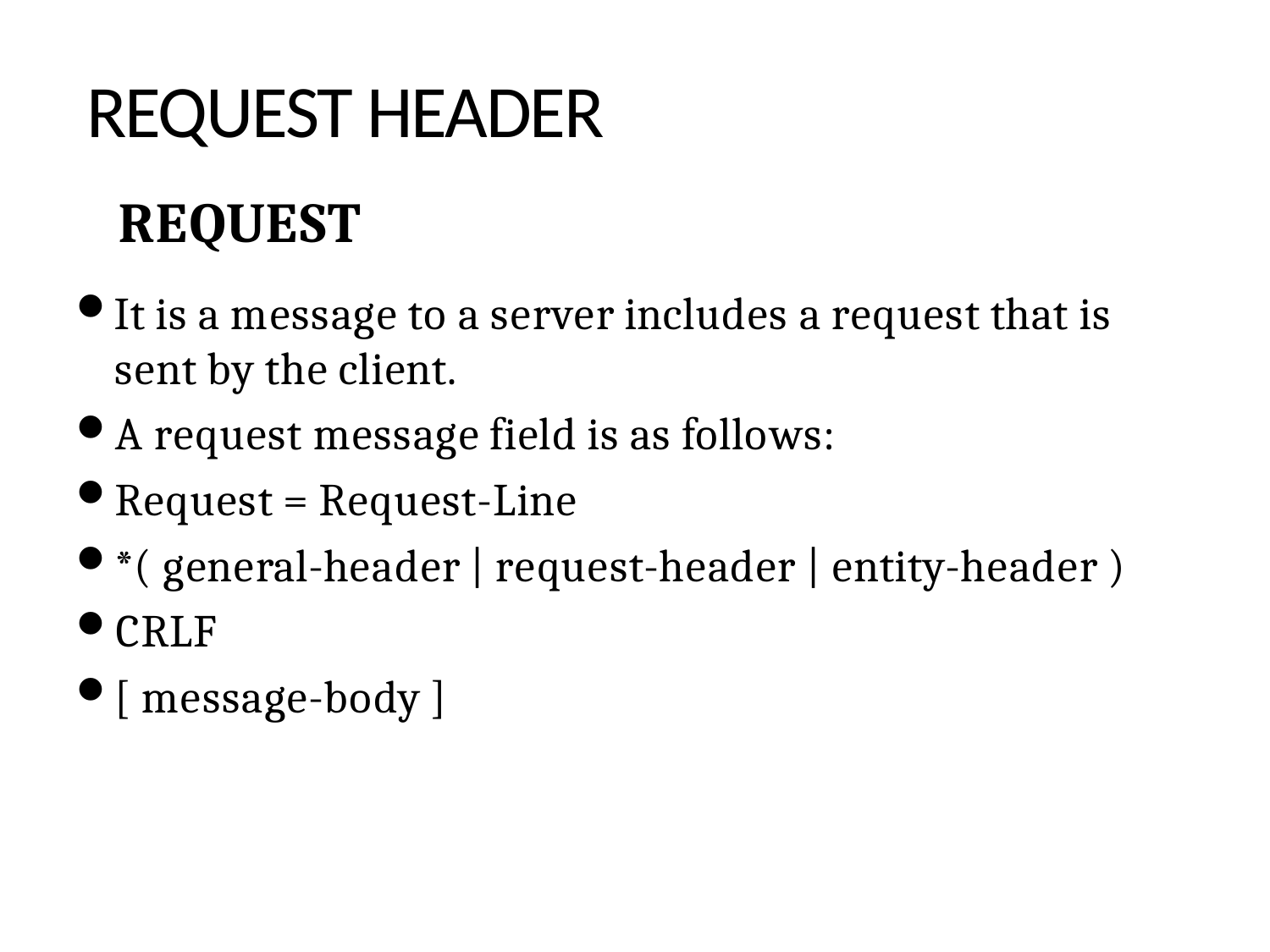

# REQUEST HEADER
REQUEST

It is a message to a server includes a request that is sent by the client.
A request message field is as follows:
Request = Request-Line
*( general-header | request-header | entity-header )
CRLF
[ message-body ]